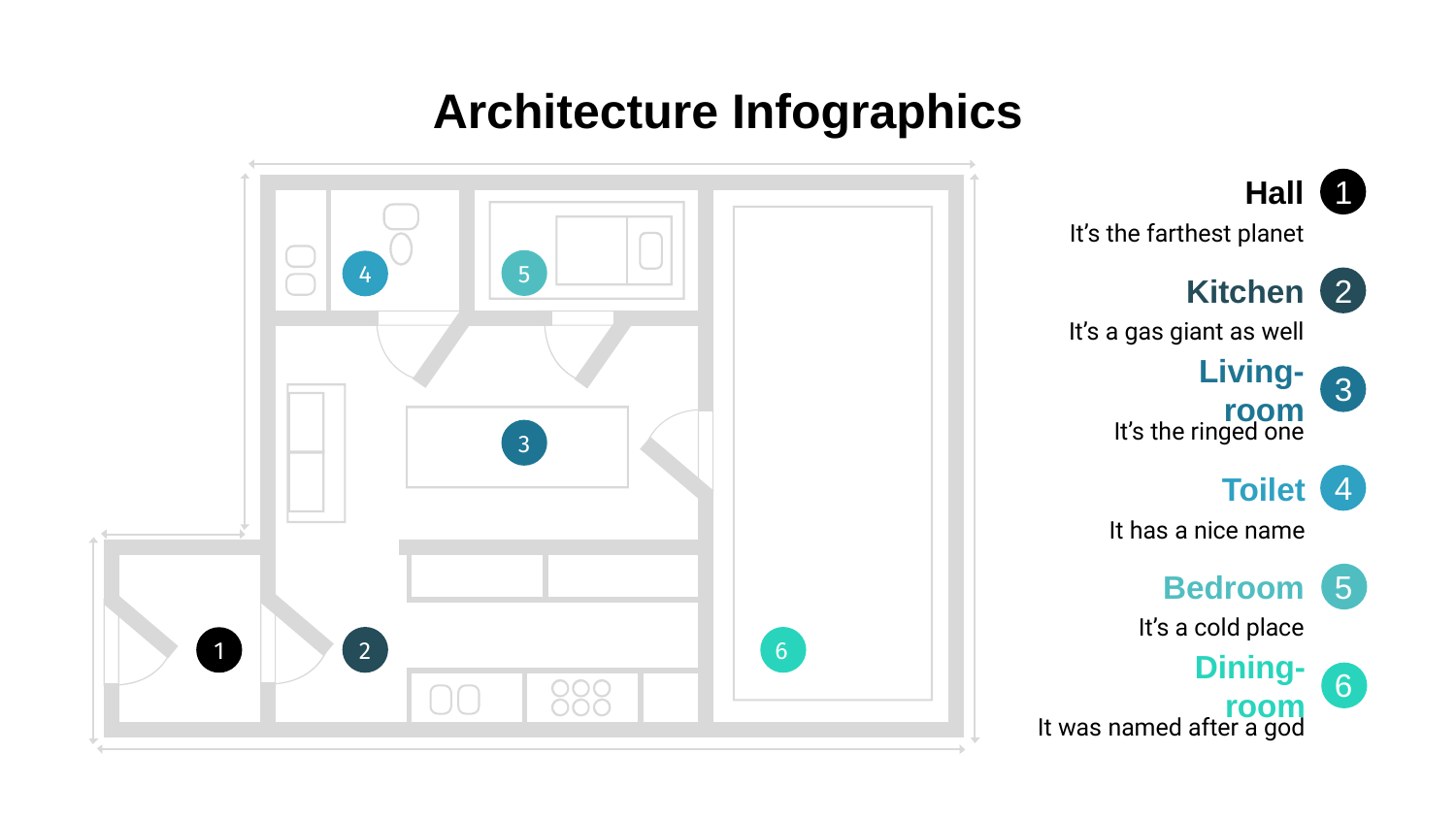

# Architecture Infographics

1
Hall
It’s the farthest planet

4
5

Kitchen
2
It’s a gas giant as well

3
Living-room
It’s the ringed one

3

4
Toilet
It has a nice name

5
Bedroom
It’s a cold place

1
2
6

6
Dining-room
It was named after a god